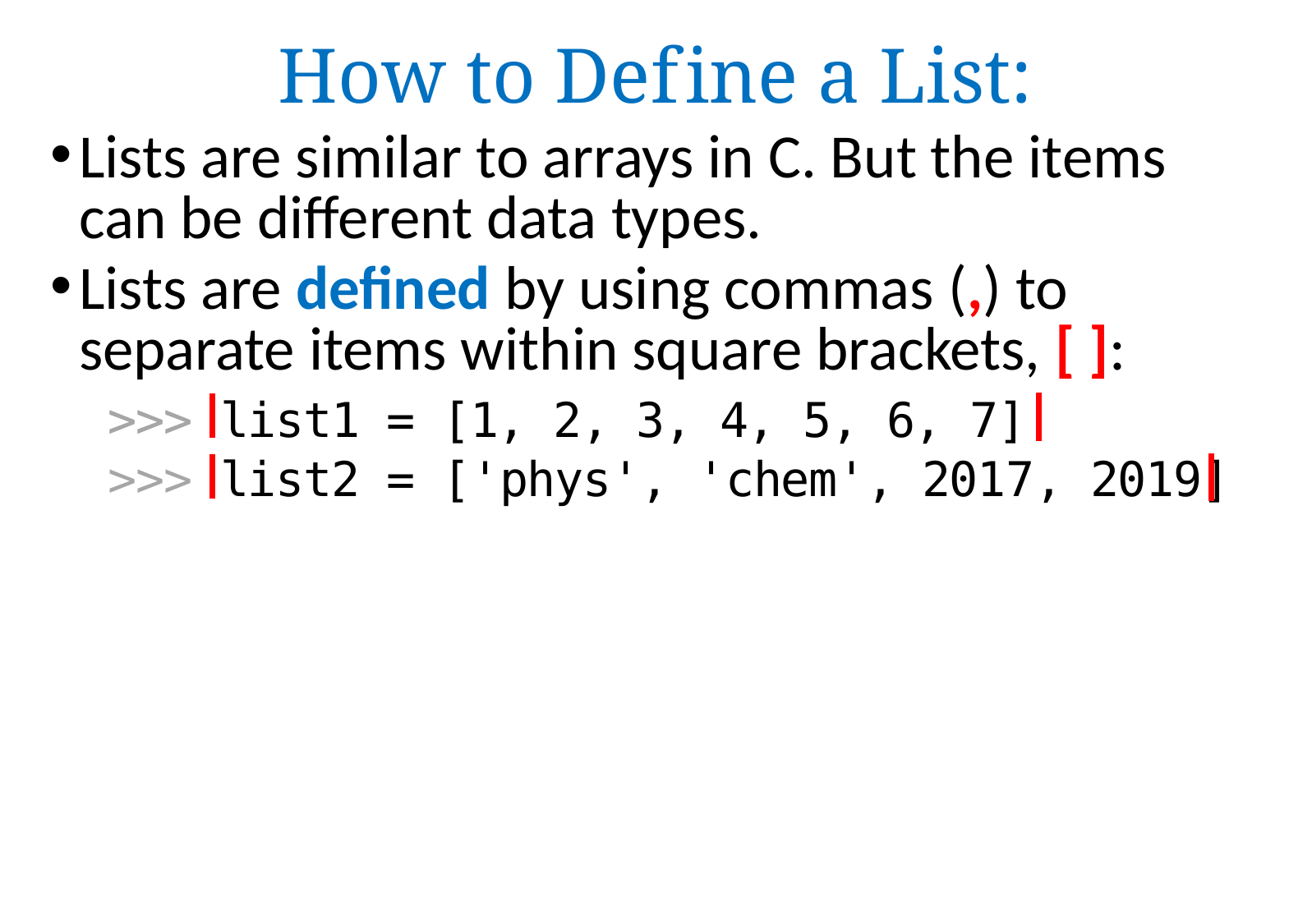

# How to Define a List:
Lists are similar to arrays in C. But the items can be different data types.
Lists are defined by using commas (,) to separate items within square brackets, [ ]:

>>> list1 = [1, 2, 3, 4, 5, 6, 7]
>>> list2 = ['phys', 'chem', 2017, 2019]

>>>
>>>